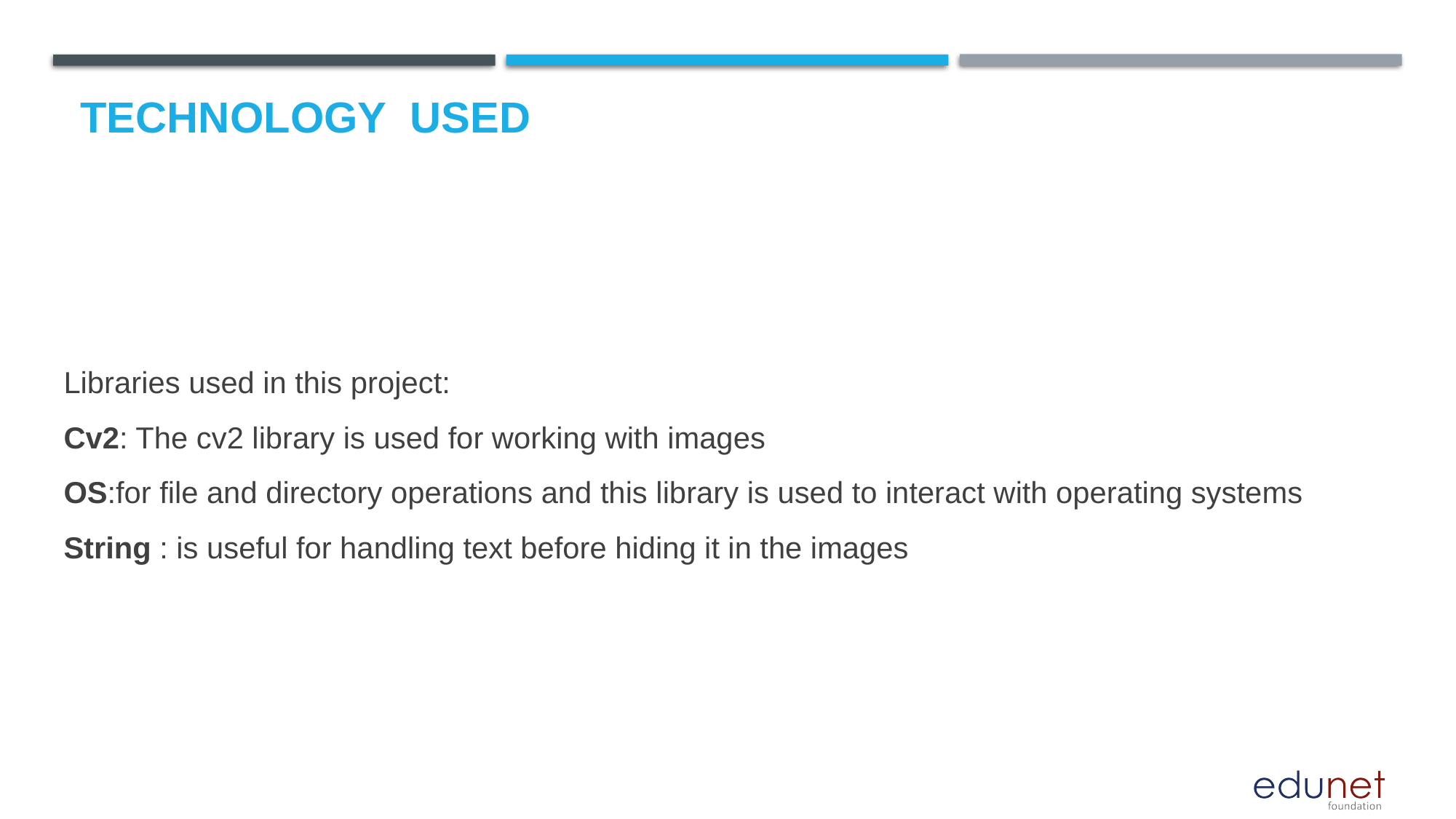

# Technology  used
Libraries used in this project:
Cv2: The cv2 library is used for working with images
OS:for file and directory operations and this library is used to interact with operating systems
String : is useful for handling text before hiding it in the images